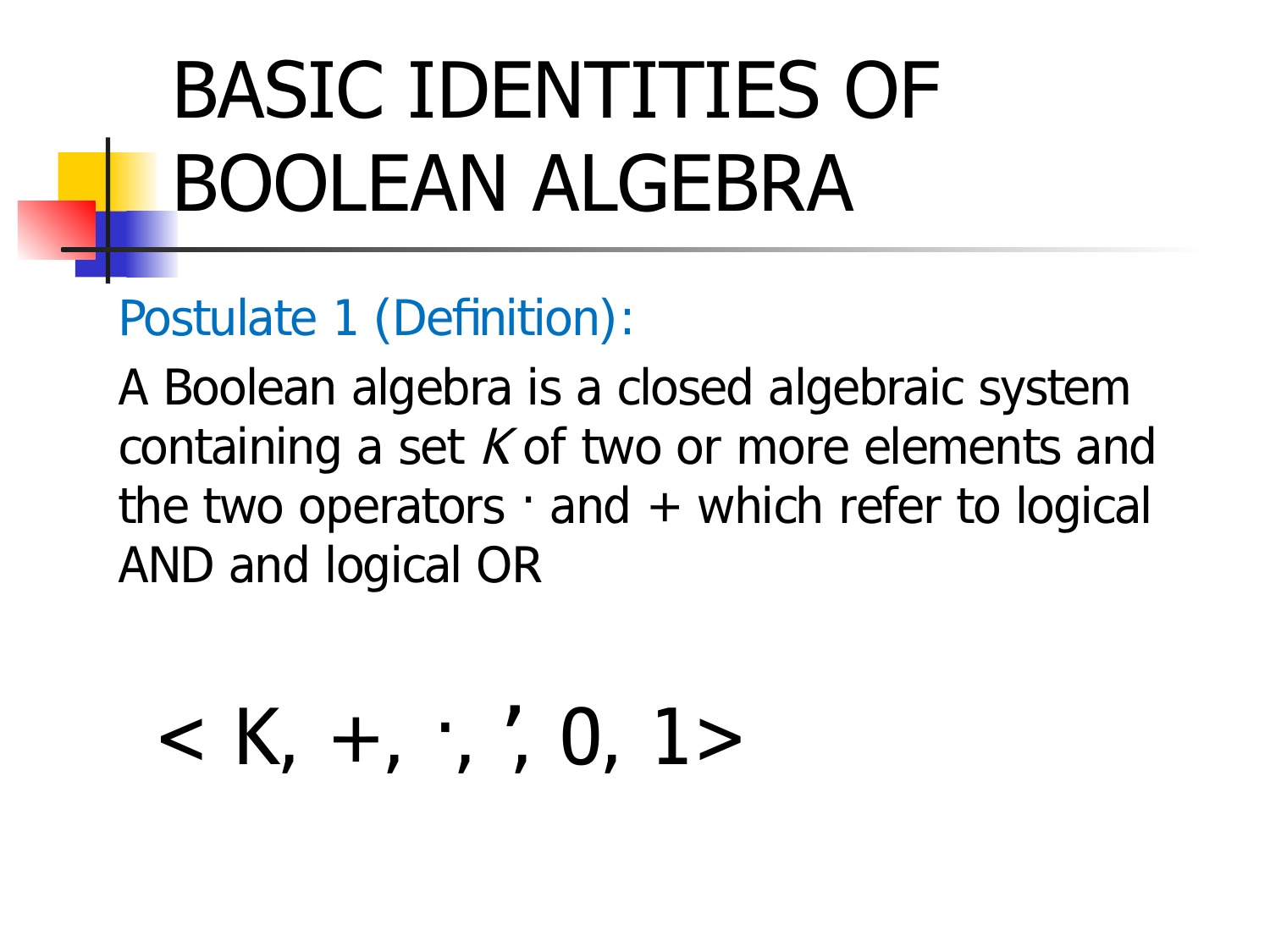

# BASIC IDENTITIES OF BOOLEAN ALGEBRA
Postulate 1 (Definition):
A Boolean algebra is a closed algebraic system containing a set K of two or more elements and the two operators · and + which refer to logical AND and logical OR

  < K, +, ·, ’, 0, 1>